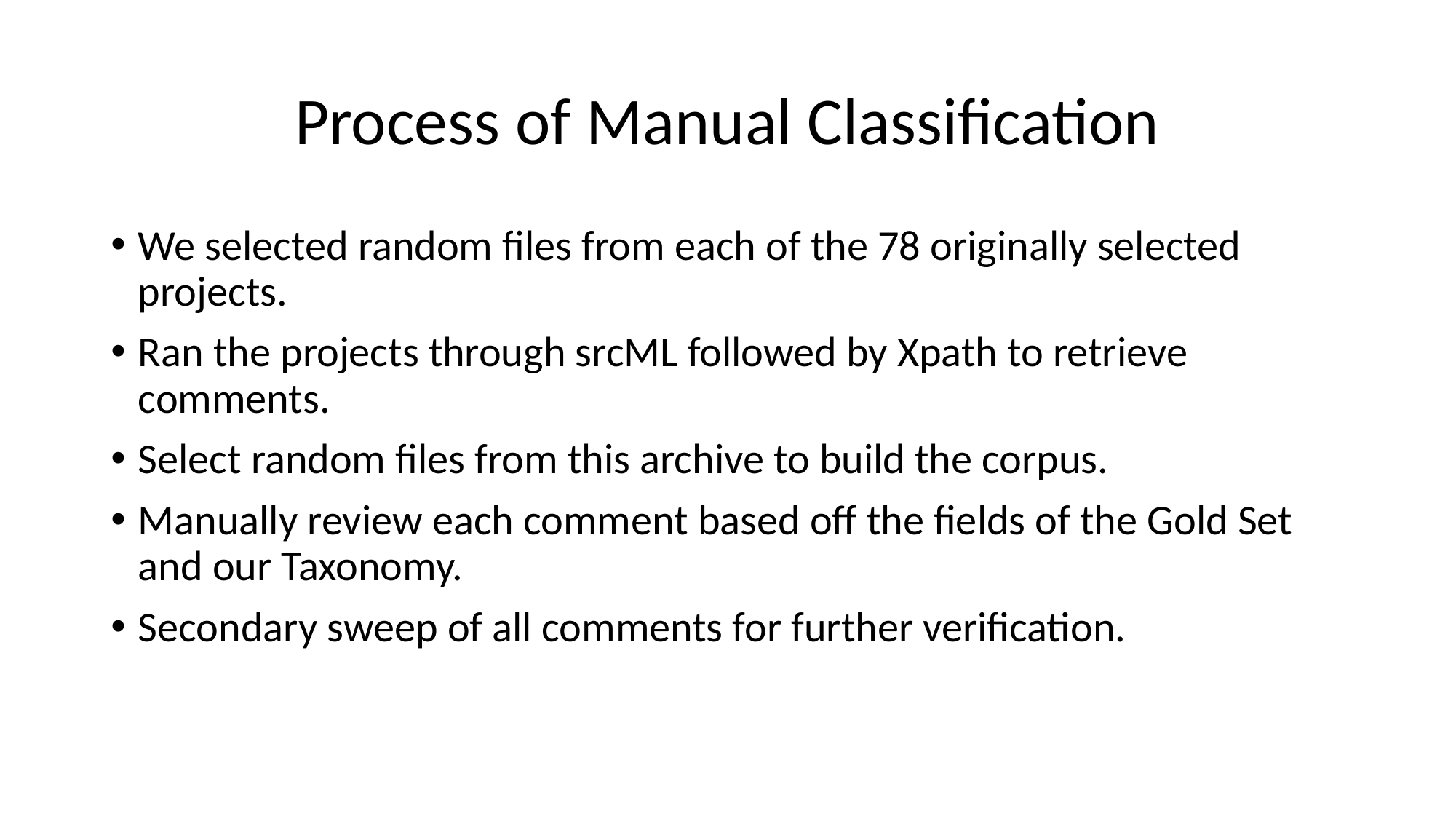

# Process of Manual Classification
We selected random files from each of the 78 originally selected projects.
Ran the projects through srcML followed by Xpath to retrieve comments.
Select random files from this archive to build the corpus.
Manually review each comment based off the fields of the Gold Set and our Taxonomy.
Secondary sweep of all comments for further verification.